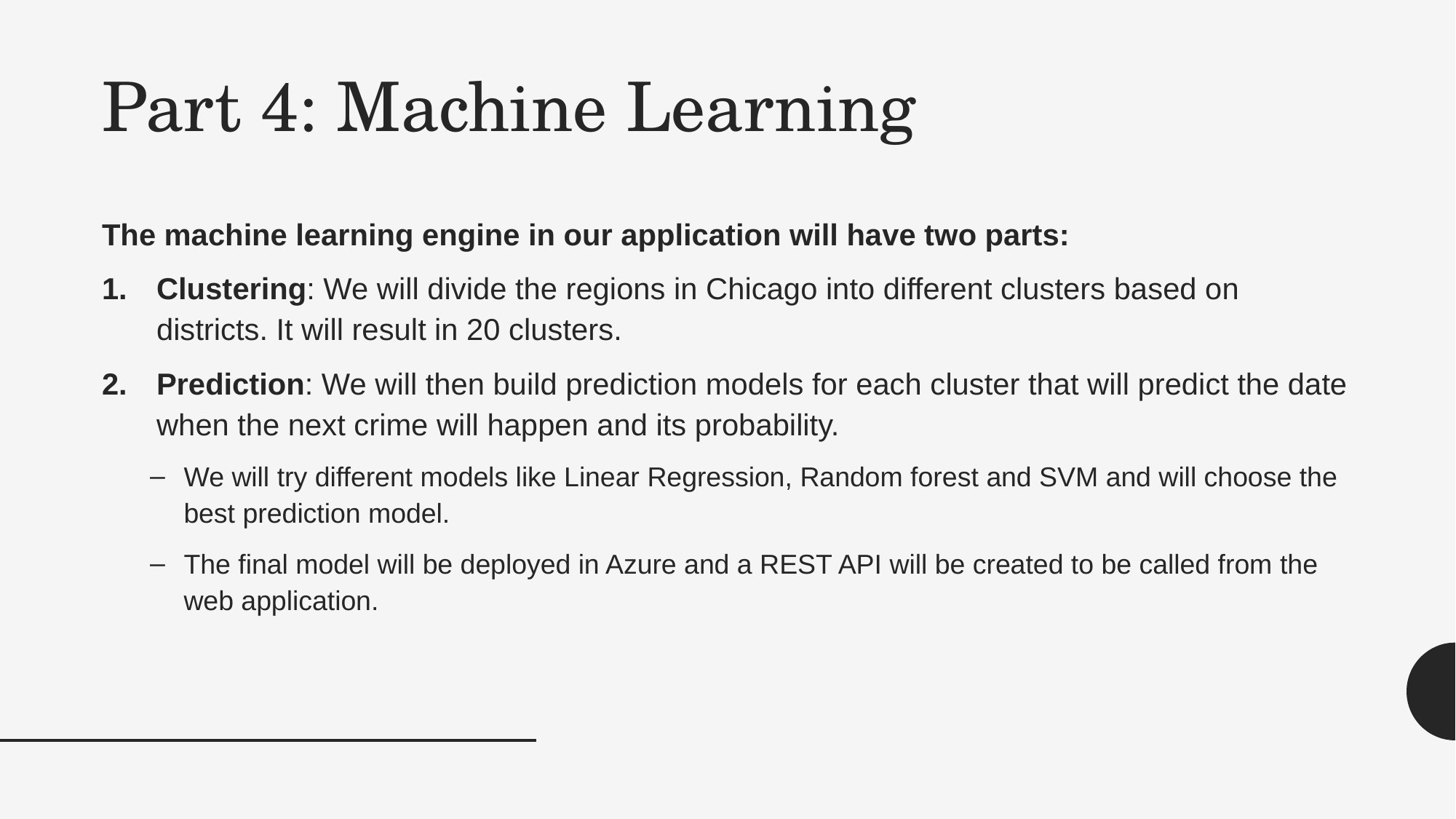

# Part 4: Machine Learning
The machine learning engine in our application will have two parts:
Clustering: We will divide the regions in Chicago into different clusters based on districts. It will result in 20 clusters.
Prediction: We will then build prediction models for each cluster that will predict the date when the next crime will happen and its probability.
We will try different models like Linear Regression, Random forest and SVM and will choose the best prediction model.
The final model will be deployed in Azure and a REST API will be created to be called from the web application.